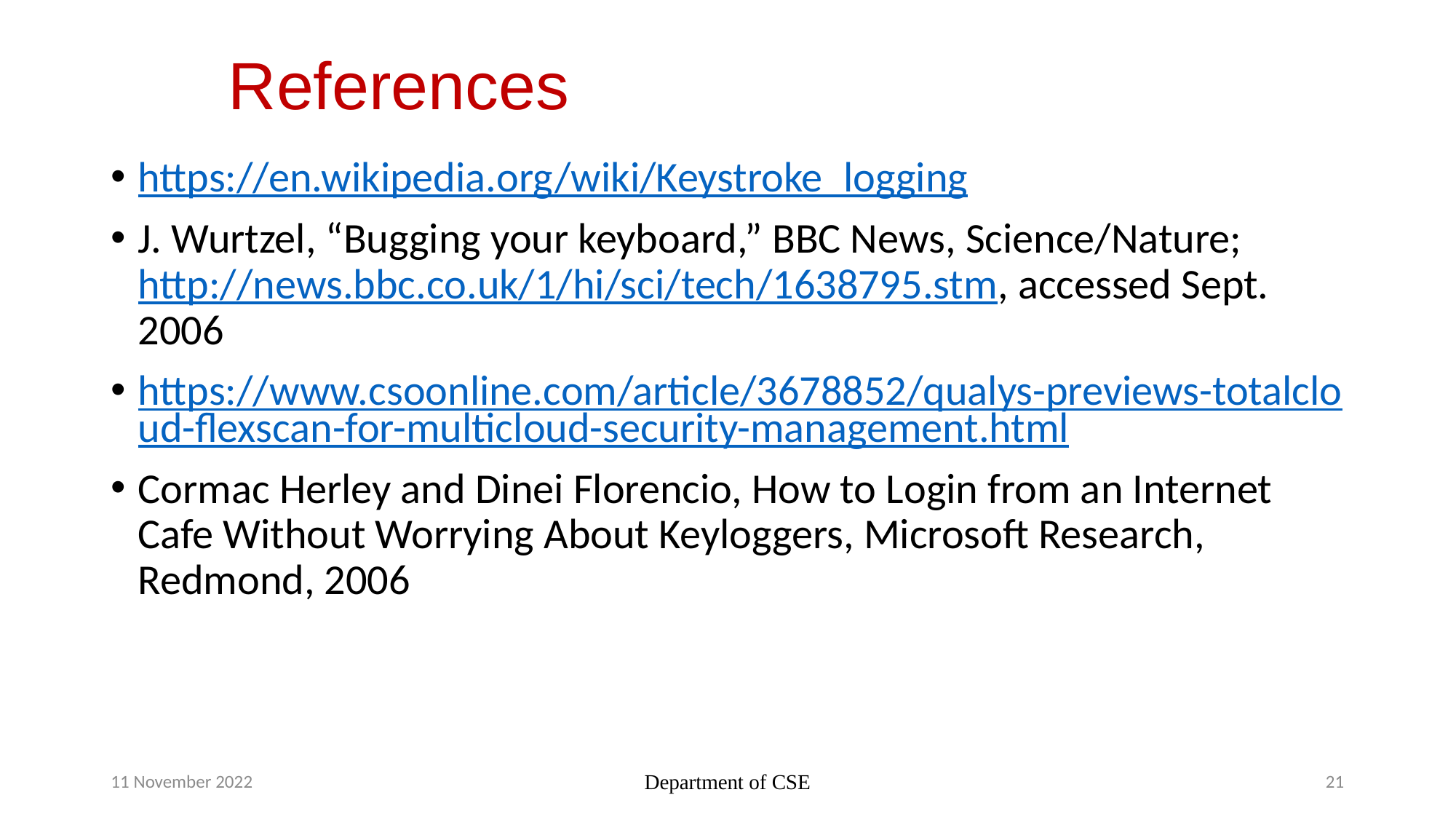

# References
https://en.wikipedia.org/wiki/Keystroke_logging
J. Wurtzel, “Bugging your keyboard,” BBC News, Science/Nature; http://news.bbc.co.uk/1/hi/sci/tech/1638795.stm, accessed Sept. 2006
https://www.csoonline.com/article/3678852/qualys-previews-totalcloud-flexscan-for-multicloud-security-management.html
Cormac Herley and Dinei Florencio, How to Login from an Internet Cafe Without Worrying About Keyloggers, Microsoft Research, Redmond, 2006
11 November 2022
Department of CSE
21